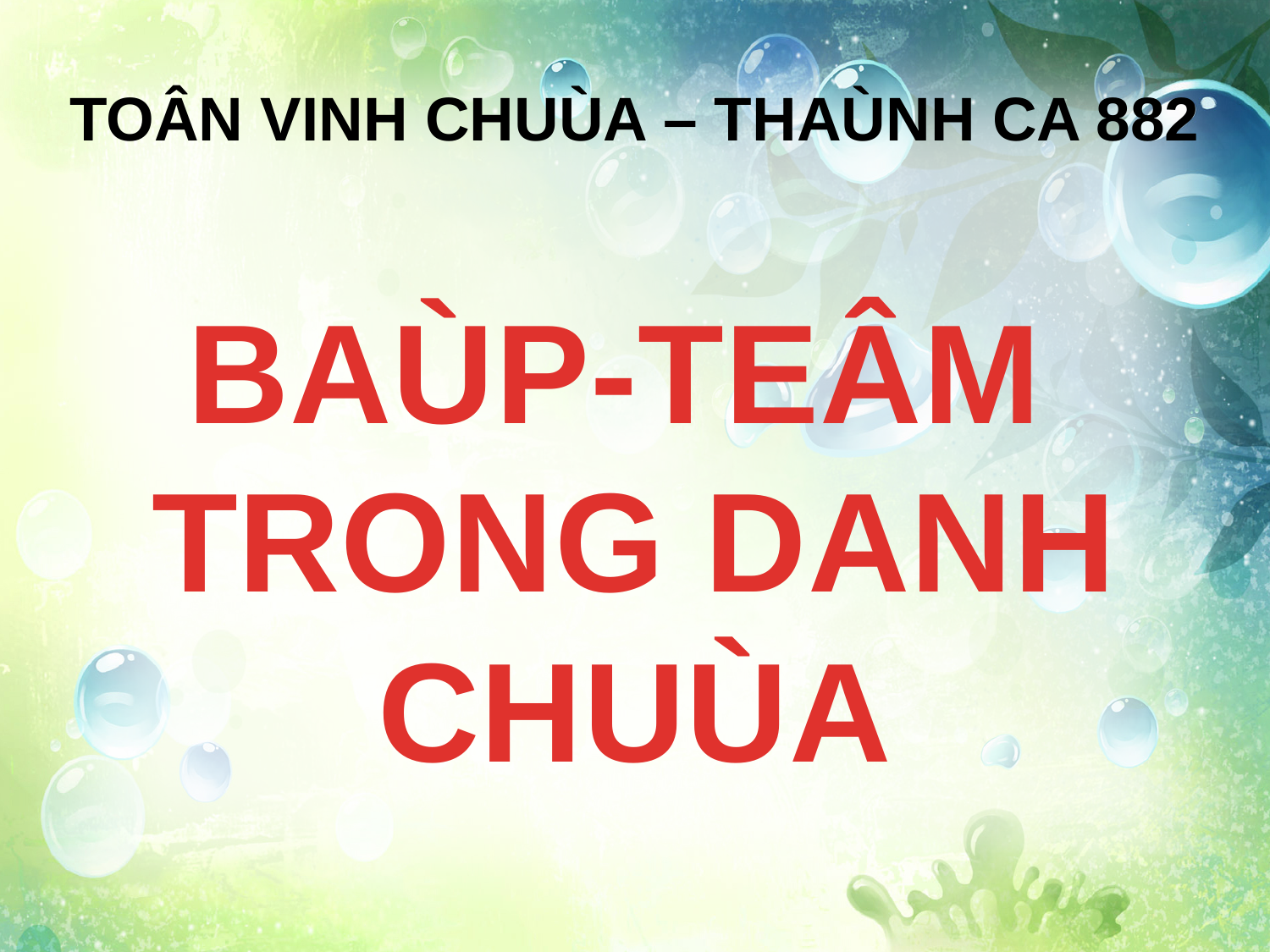

TOÂN VINH CHUÙA – THAÙNH CA 882
BAÙP-TEÂM
TRONG DANH CHUÙA